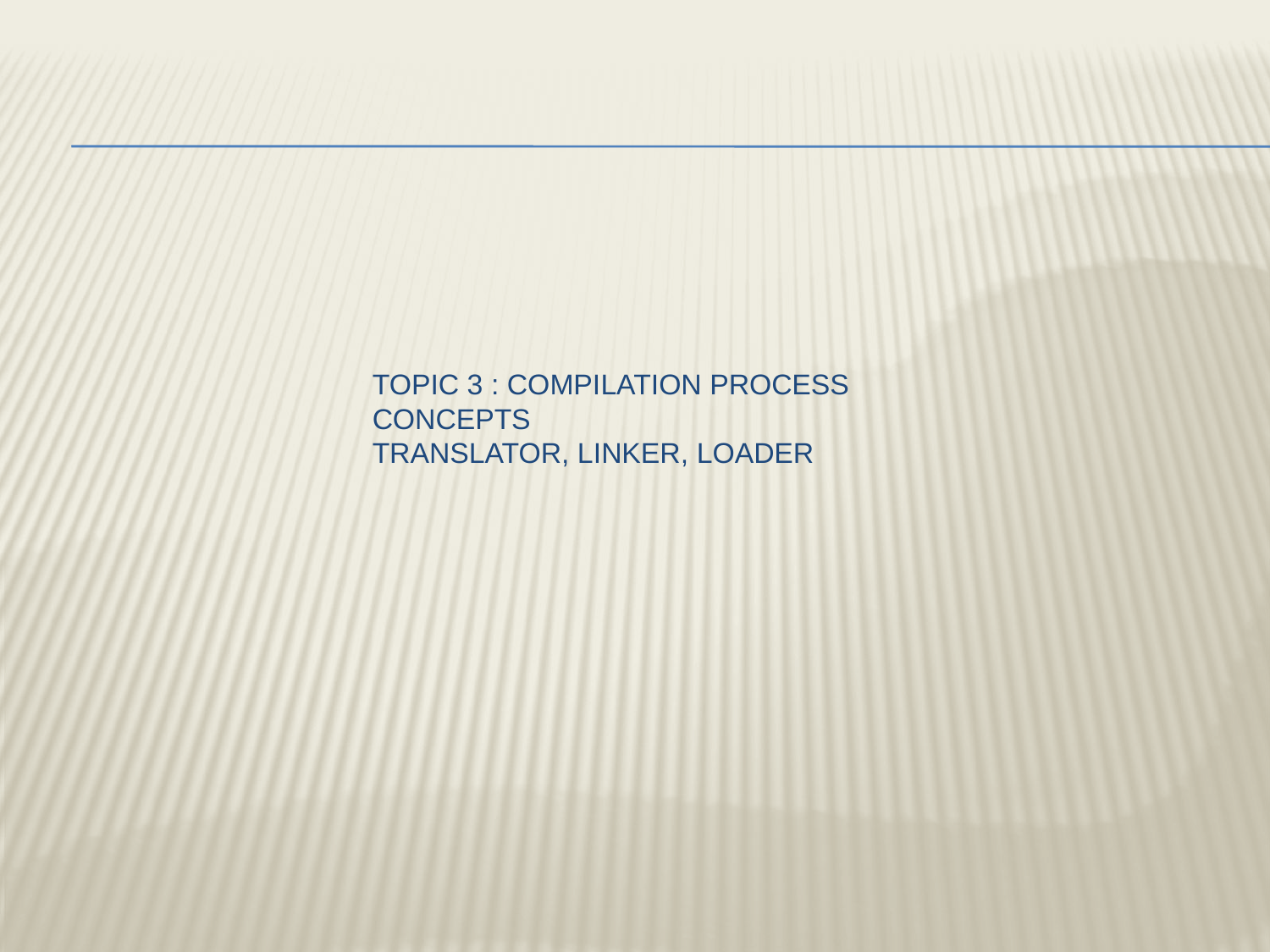

# Topic 3 : compilation process concepts translator, linker, loader